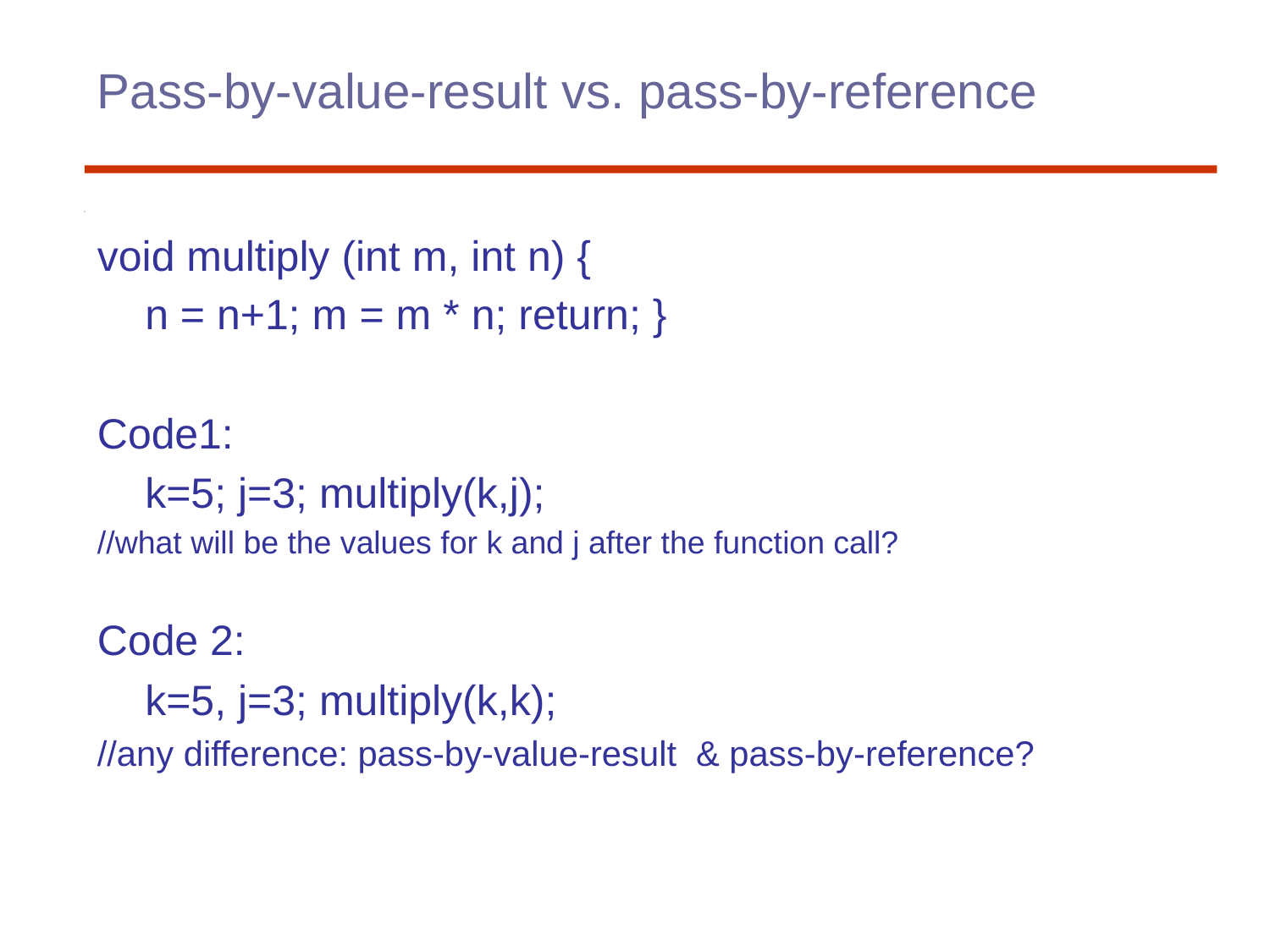

# Pass-by-value-result vs. pass-by-reference
void multiply (int m, int n) {
	n = n+1; m = m * n; return; }

Code1:
	k=5; j=3; multiply(k,j);
//what will be the values for k and j after the function call?

Code 2:
	k=5, j=3; multiply(k,k);
//any difference: pass-by-value-result  & pass-by-reference?